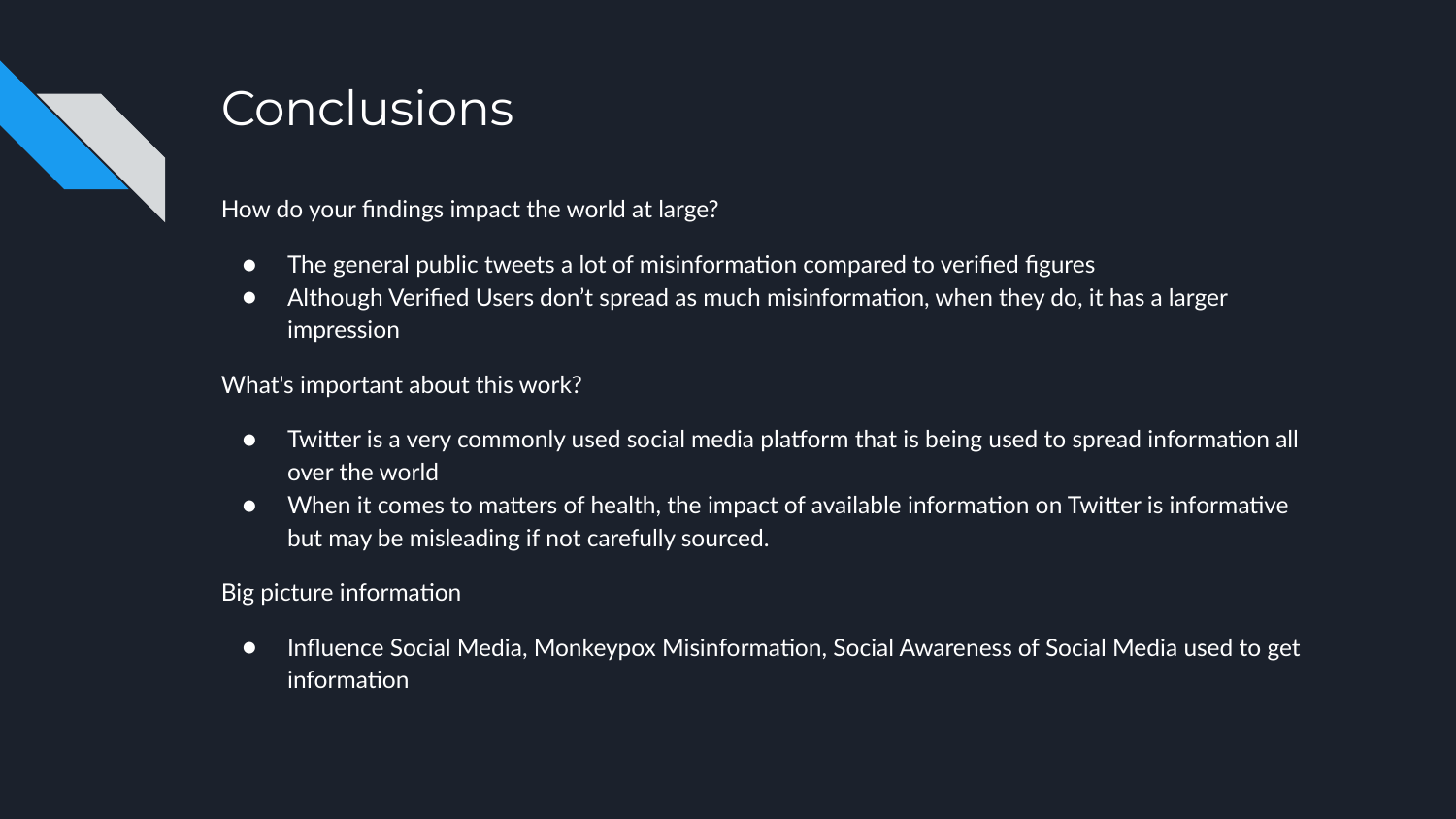

# Conclusions
How do your findings impact the world at large?
The general public tweets a lot of misinformation compared to verified figures
Although Verified Users don’t spread as much misinformation, when they do, it has a larger impression
What's important about this work?
Twitter is a very commonly used social media platform that is being used to spread information all over the world
When it comes to matters of health, the impact of available information on Twitter is informative but may be misleading if not carefully sourced.
Big picture information
Influence Social Media, Monkeypox Misinformation, Social Awareness of Social Media used to get information